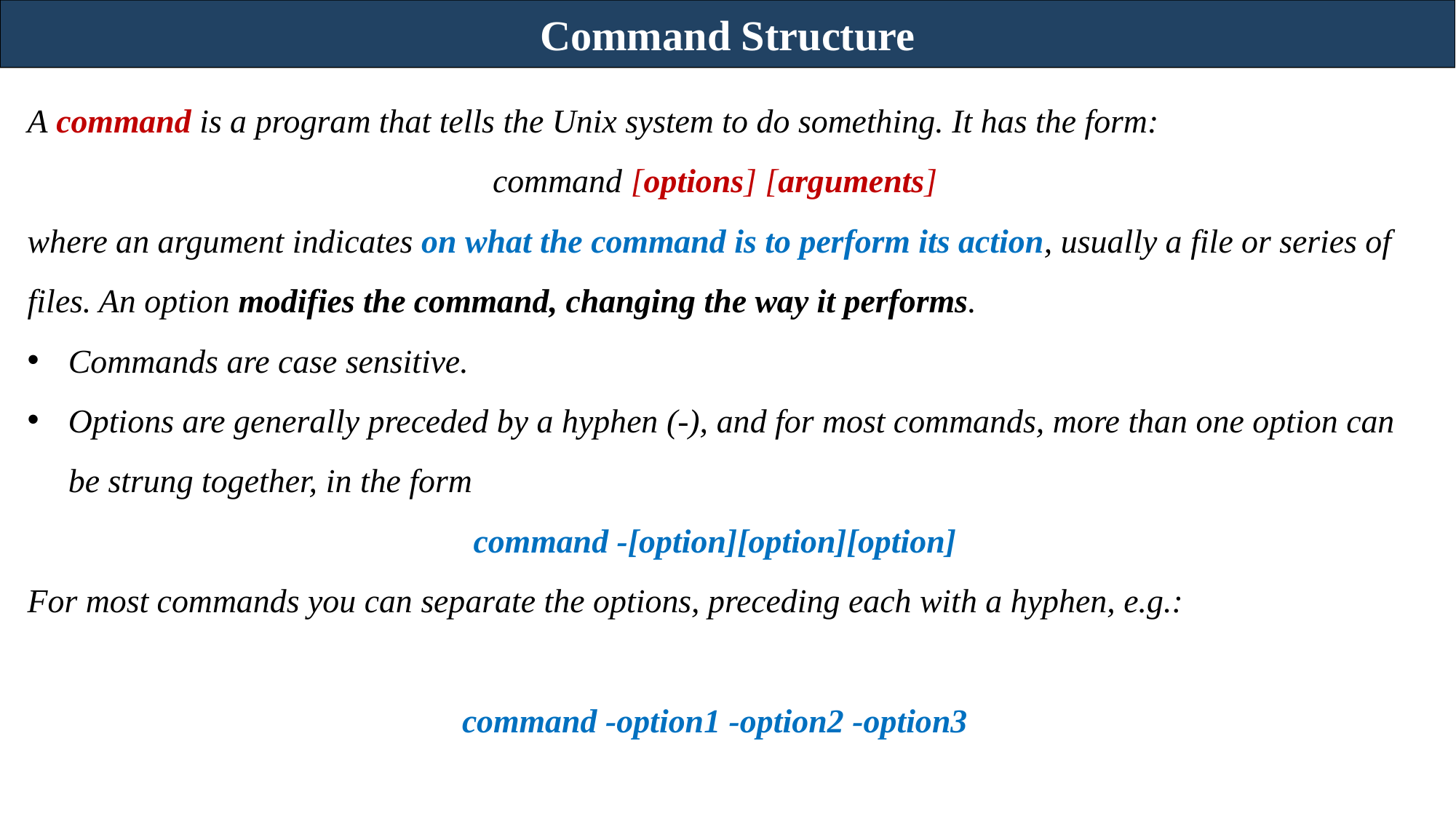

Command Structure
A command is a program that tells the Unix system to do something. It has the form:
command [options] [arguments]
where an argument indicates on what the command is to perform its action, usually a file or series of files. An option modifies the command, changing the way it performs.
Commands are case sensitive.
Options are generally preceded by a hyphen (-), and for most commands, more than one option can be strung together, in the form
command -[option][option][option]
For most commands you can separate the options, preceding each with a hyphen, e.g.:

command -option1 -option2 -option3